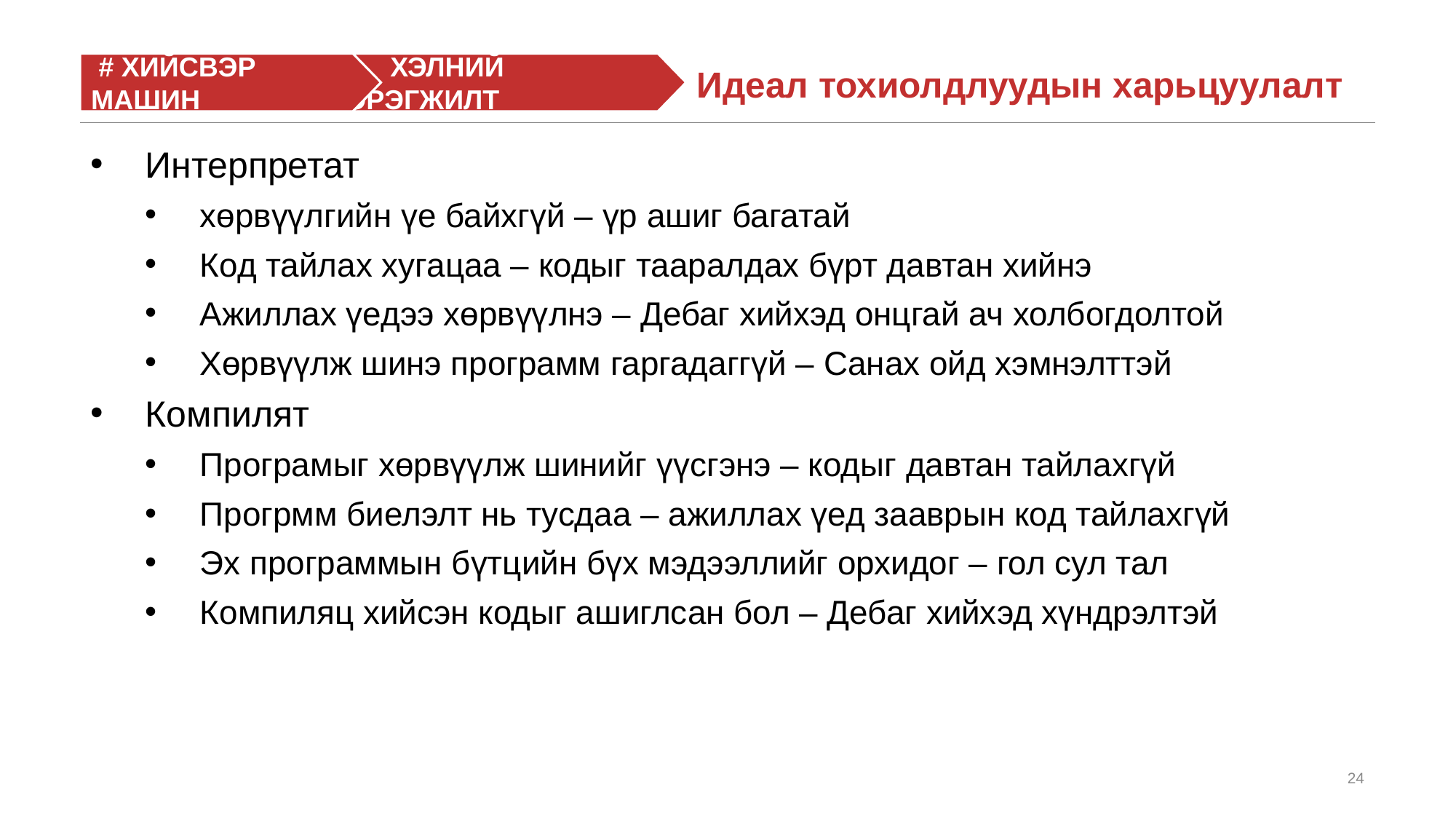

Идеал тохиолдлуудын харьцуулалт
 # ХИЙСВЭР МАШИН
#      ХЭЛНИЙ ХЭРЭГЖИЛТ
Интерпретат
хөрвүүлгийн үе байхгүй – үр ашиг багатай
Код тайлах хугацаа – кодыг тааралдах бүрт давтан хийнэ
Ажиллах үедээ хөрвүүлнэ – Дебаг хийхэд онцгай ач холбогдолтой
Хөрвүүлж шинэ программ гаргадаггүй – Санах ойд хэмнэлттэй
Компилят
Програмыг хөрвүүлж шинийг үүсгэнэ – кодыг давтан тайлахгүй
Прогрмм биелэлт нь тусдаа – ажиллах үед зааврын код тайлахгүй
Эх программын бүтцийн бүх мэдээллийг орхидог – гол сул тал
Компиляц хийсэн кодыг ашиглсан бол – Дебаг хийхэд хүндрэлтэй
24